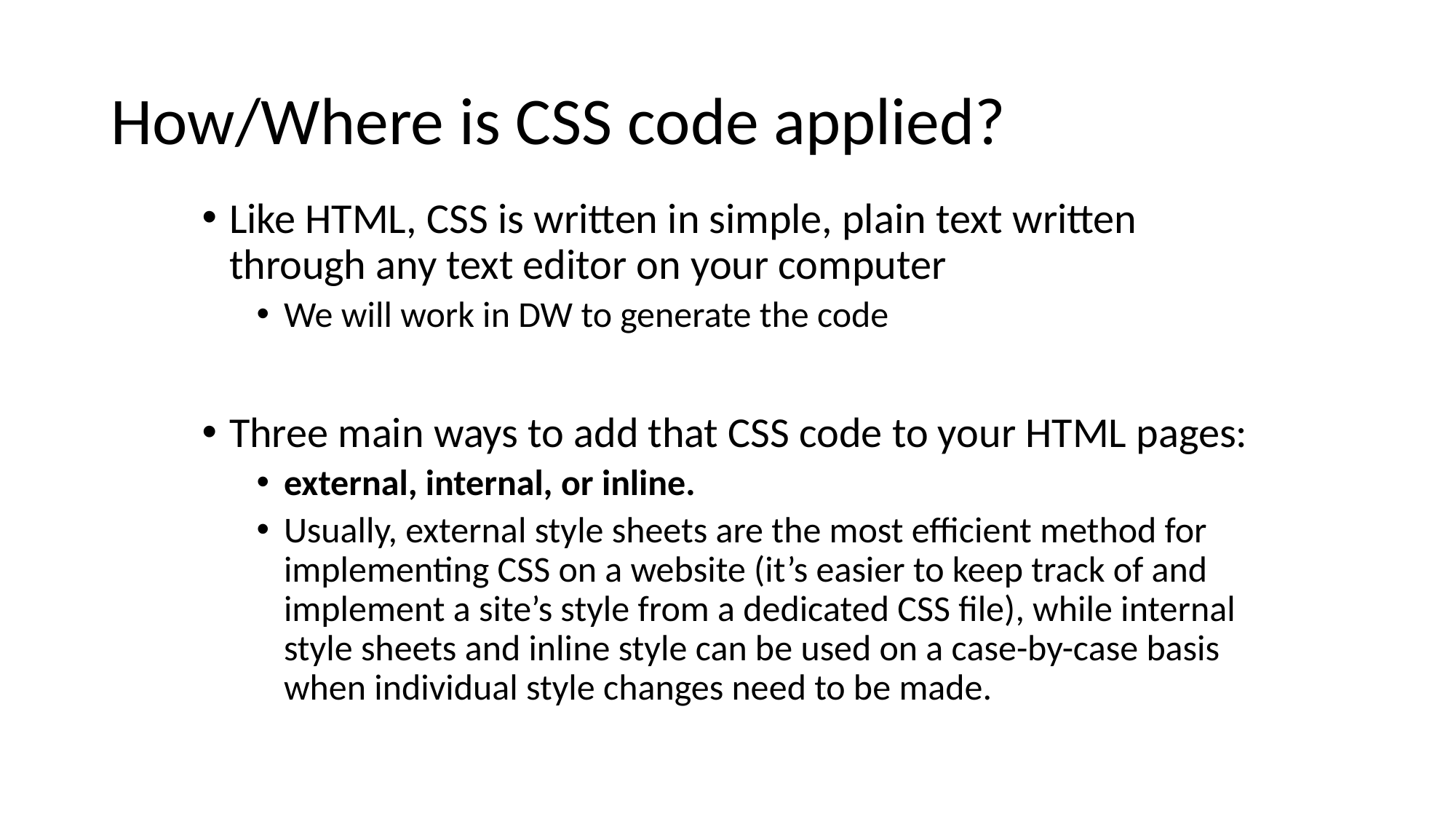

# How/Where is CSS code applied?
Like HTML, CSS is written in simple, plain text written through any text editor on your computer
We will work in DW to generate the code

Three main ways to add that CSS code to your HTML pages:
external, internal, or inline.
Usually, external style sheets are the most efficient method for implementing CSS on a website (it’s easier to keep track of and implement a site’s style from a dedicated CSS file), while internal style sheets and inline style can be used on a case-by-case basis when individual style changes need to be made.